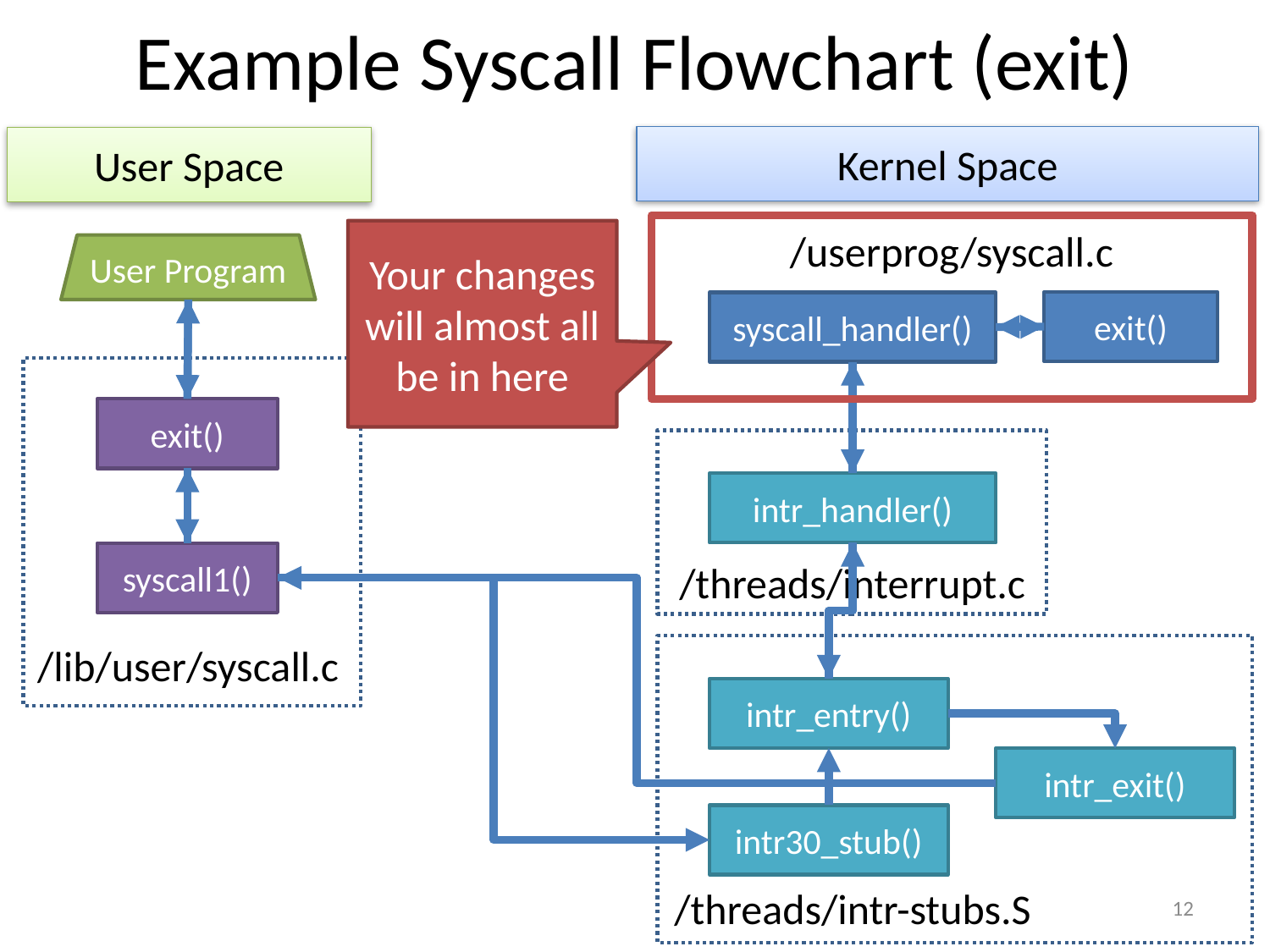

# Example Syscall Flowchart (exit)
Kernel Space
User Space

/userprog/syscall.c
Your changes will almost all be in here
User Program
exit()
syscall_handler()

exit()

intr_handler()
syscall1()
/threads/interrupt.c
/lib/user/syscall.c

intr_entry()
intr_exit()
intr30_stub()
/threads/intr-stubs.S
12